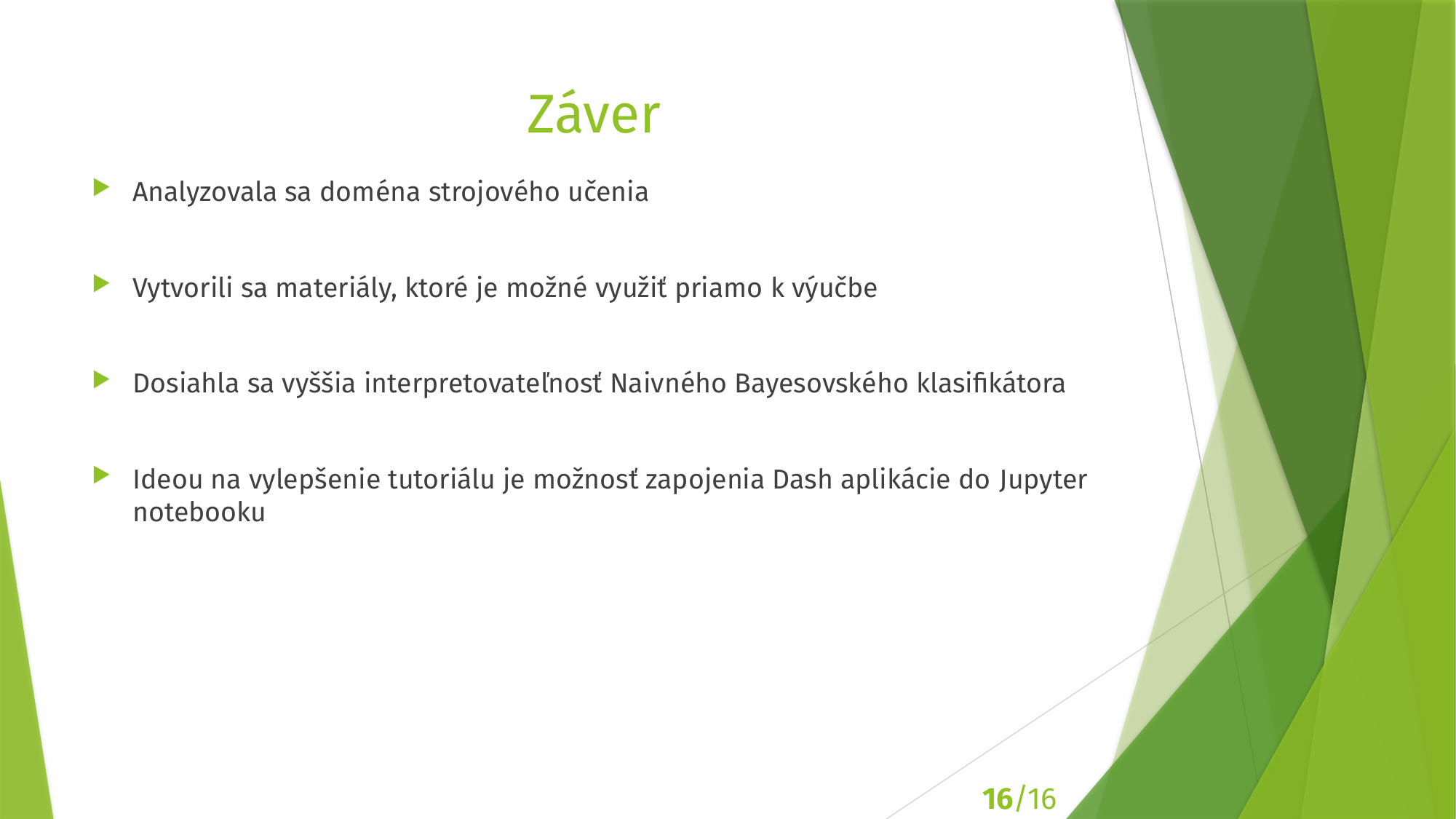

# Záver
Analyzovala sa doména strojového učenia

Vytvorili sa materiály, ktoré je možné využiť priamo k výučbe

Dosiahla sa vyššia interpretovateľnosť Naivného Bayesovského klasifikátora

Ideou na vylepšenie tutoriálu je možnosť zapojenia Dash aplikácie do Jupyter notebooku
16/16